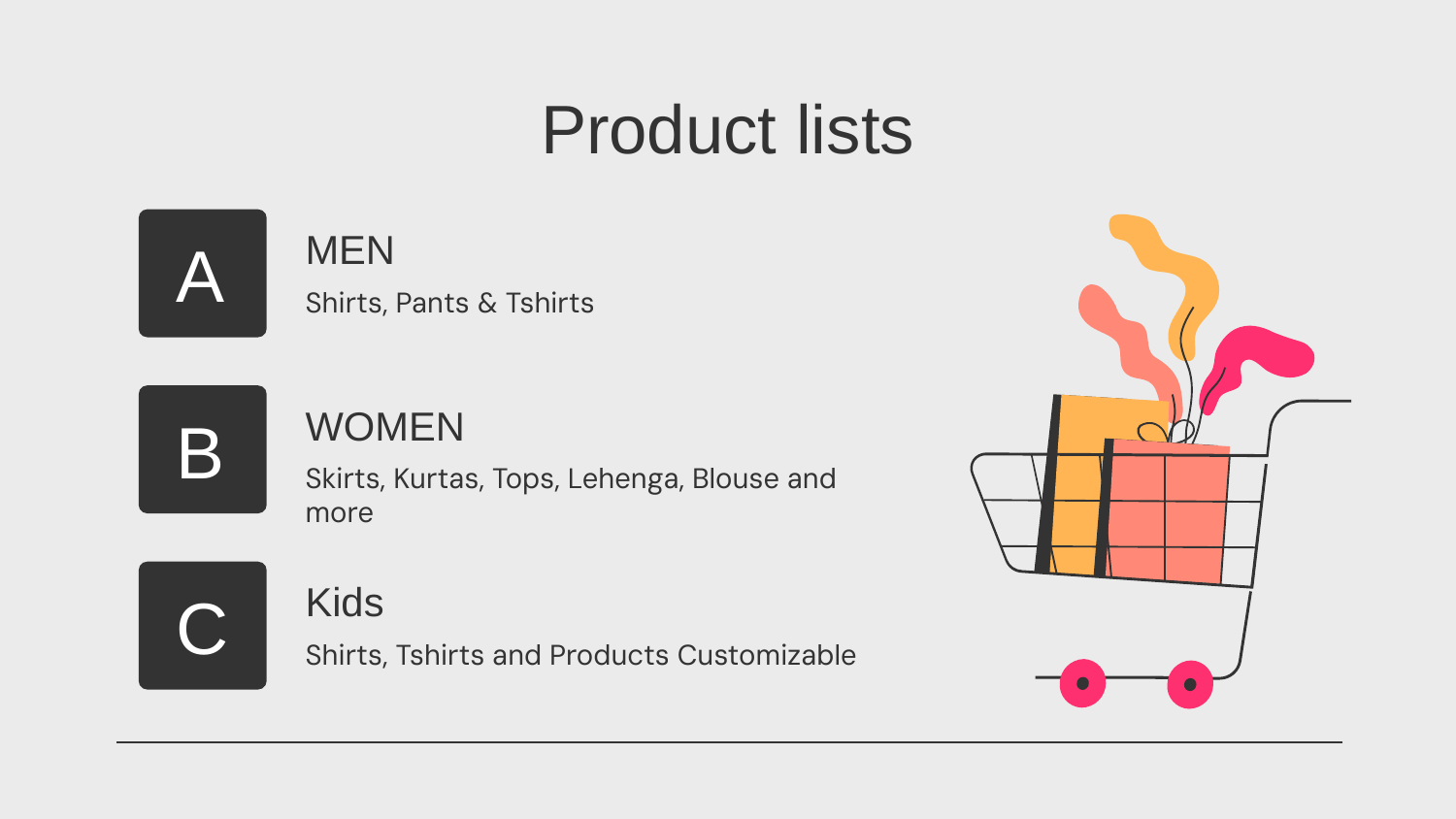

# Product lists
 A

MEN
Shirts, Pants & Tshirts
 B
WOMEN
Skirts, Kurtas, Tops, Lehenga, Blouse and more
 C
Kids
Shirts, Tshirts and Products Customizable